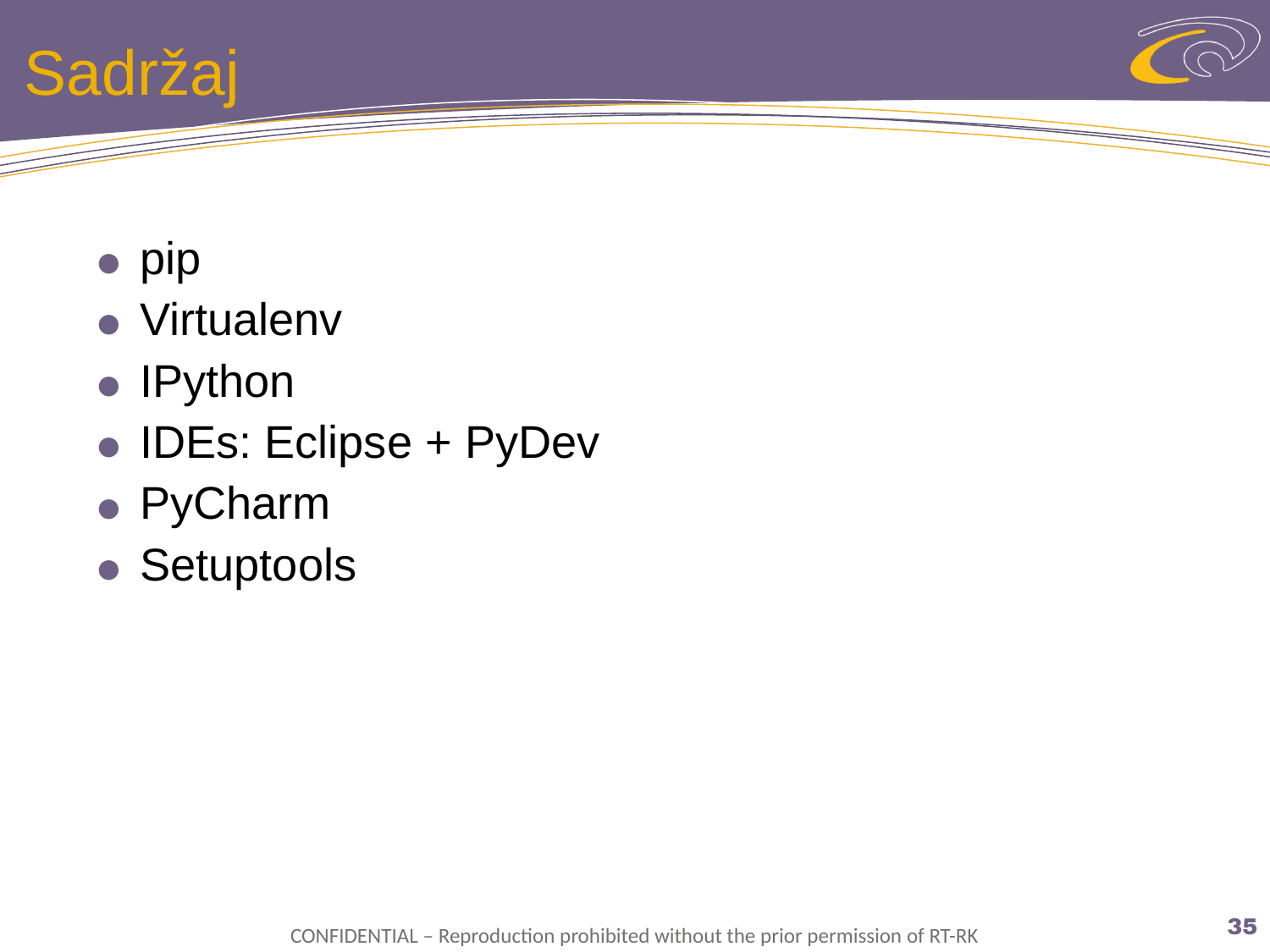

# Sadržaj
pip
Virtualenv
IPython
IDEs: Eclipse + PyDev
PyCharm
Setuptools